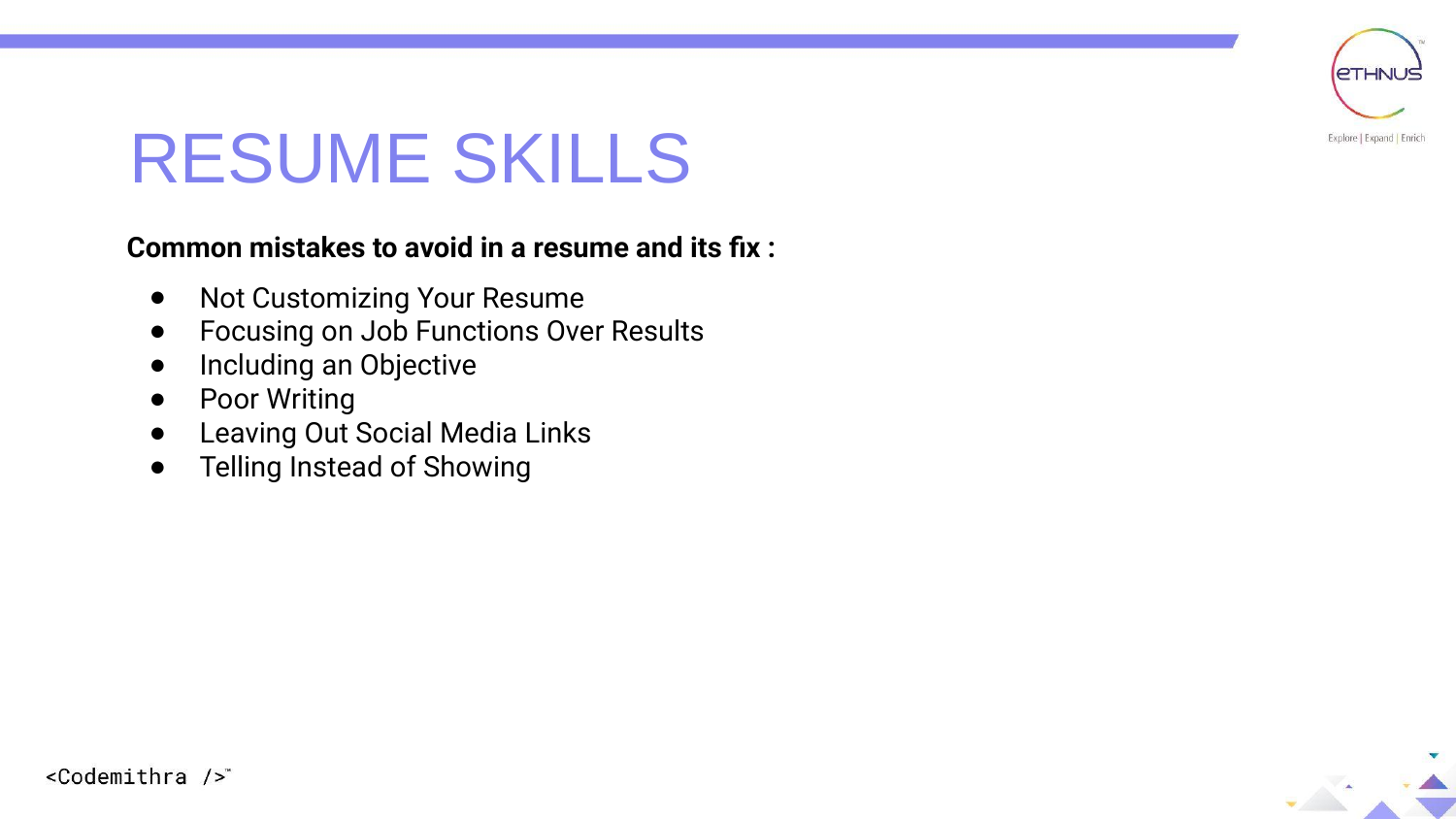

RESUME SKILLS

RESUME SKILLS
Common mistakes to avoid in a resume and its fix :
Not Customizing Your Resume
Focusing on Job Functions Over Results
Including an Objective
Poor Writing
Leaving Out Social Media Links
Telling Instead of Showing